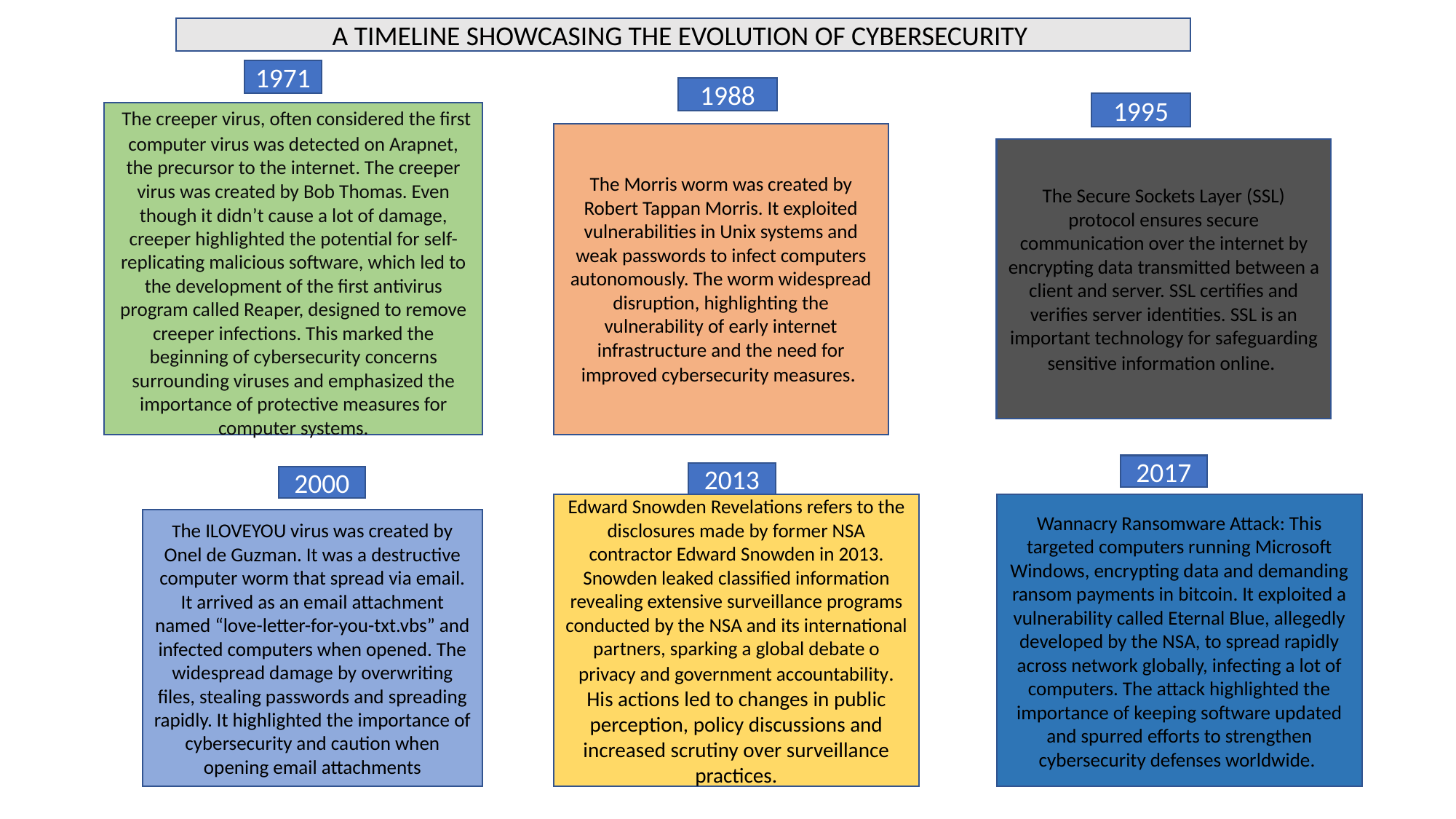

A TIMELINE SHOWCASING THE EVOLUTION OF CYBERSECURITY
1971
1988
1995
 The creeper virus, often considered the first computer virus was detected on Arapnet, the precursor to the internet. The creeper virus was created by Bob Thomas. Even though it didn’t cause a lot of damage, creeper highlighted the potential for self-replicating malicious software, which led to the development of the first antivirus program called Reaper, designed to remove creeper infections. This marked the beginning of cybersecurity concerns surrounding viruses and emphasized the importance of protective measures for computer systems.
The Morris worm was created by Robert Tappan Morris. It exploited vulnerabilities in Unix systems and weak passwords to infect computers autonomously. The worm widespread disruption, highlighting the vulnerability of early internet infrastructure and the need for improved cybersecurity measures.
The Secure Sockets Layer (SSL) protocol ensures secure communication over the internet by encrypting data transmitted between a client and server. SSL certifies and verifies server identities. SSL is an important technology for safeguarding sensitive information online.
2017
2013
2000
Edward Snowden Revelations refers to the disclosures made by former NSA contractor Edward Snowden in 2013. Snowden leaked classified information revealing extensive surveillance programs conducted by the NSA and its international partners, sparking a global debate o privacy and government accountability. His actions led to changes in public perception, policy discussions and increased scrutiny over surveillance practices.
Wannacry Ransomware Attack: This targeted computers running Microsoft Windows, encrypting data and demanding ransom payments in bitcoin. It exploited a vulnerability called Eternal Blue, allegedly developed by the NSA, to spread rapidly across network globally, infecting a lot of computers. The attack highlighted the importance of keeping software updated and spurred efforts to strengthen cybersecurity defenses worldwide.
The ILOVEYOU virus was created by Onel de Guzman. It was a destructive computer worm that spread via email. It arrived as an email attachment named “love-letter-for-you-txt.vbs” and infected computers when opened. The widespread damage by overwriting files, stealing passwords and spreading rapidly. It highlighted the importance of cybersecurity and caution when opening email attachments